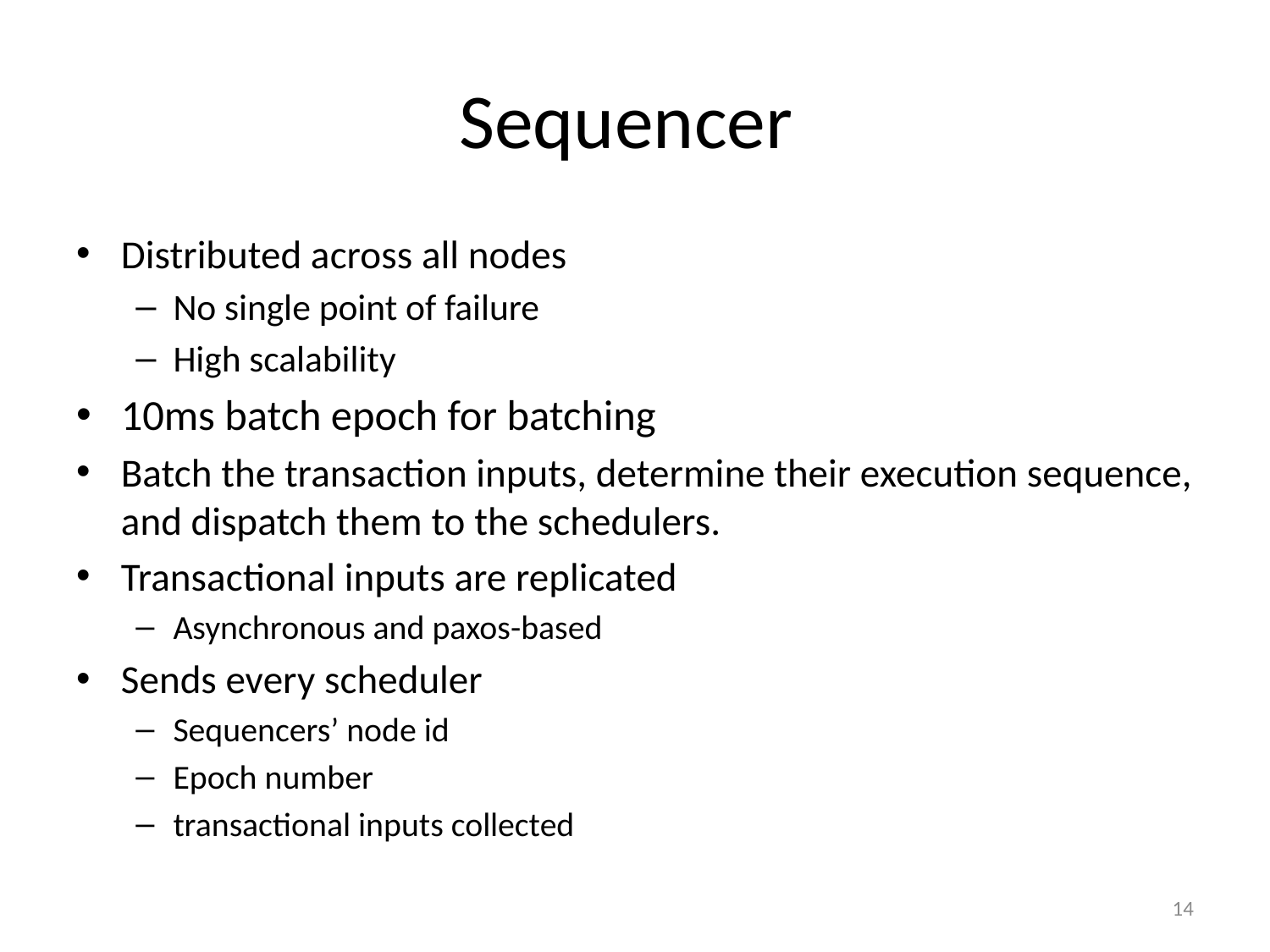

# Sequencer
Distributed across all nodes
No single point of failure
High scalability
10ms batch epoch for batching
Batch the transaction inputs, determine their execution sequence, and dispatch them to the schedulers.
Transactional inputs are replicated
Asynchronous and paxos-based
Sends every scheduler
Sequencers’ node id
Epoch number
transactional inputs collected

14